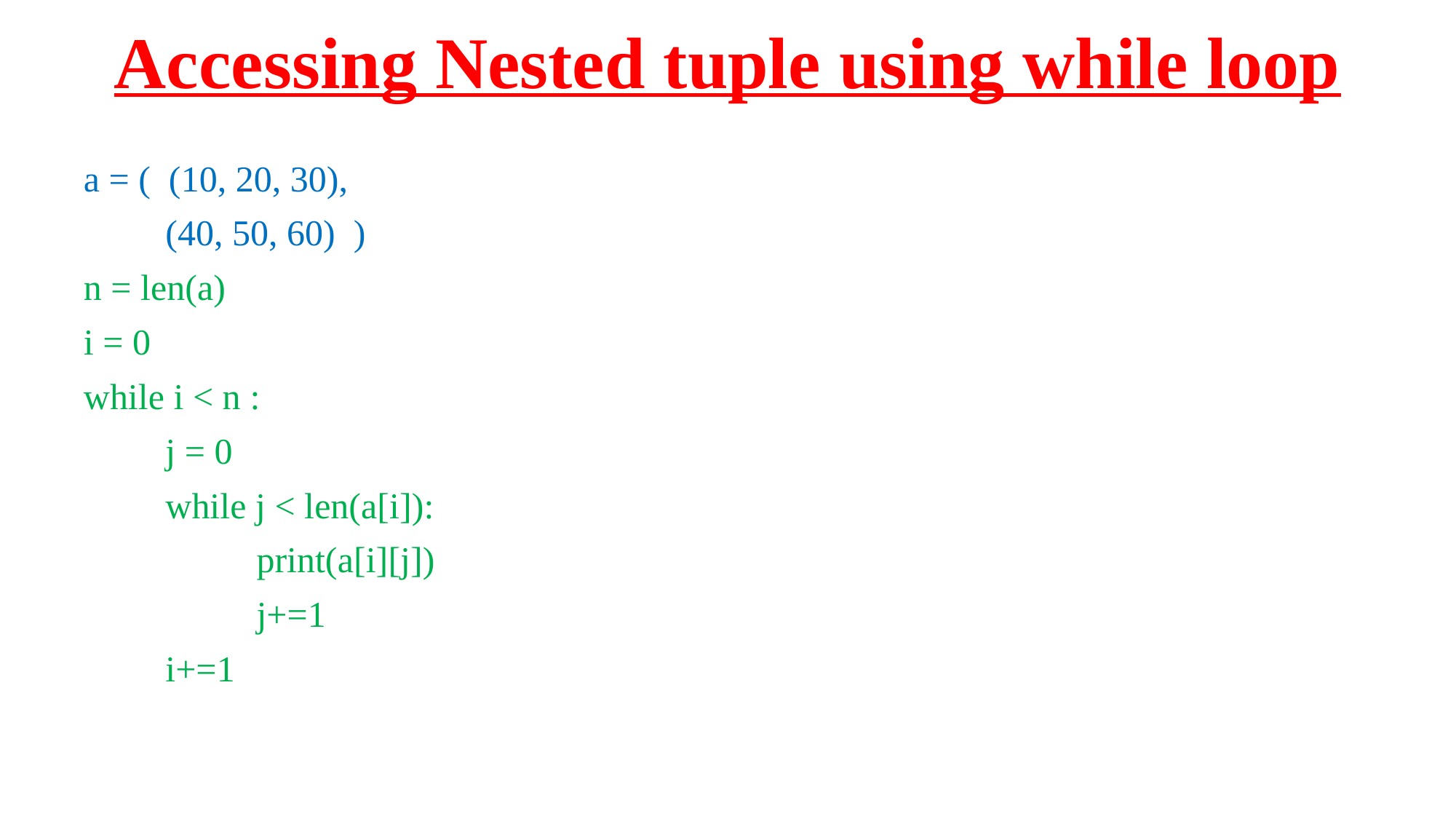

# Accessing Nested tuple using while loop
a = (  (10, 20, 30),
         (40, 50, 60)  )
n = len(a)
i = 0
while i < n :
         j = 0
         while j < len(a[i]):
	       print(a[i][j])
	       j+=1
         i+=1